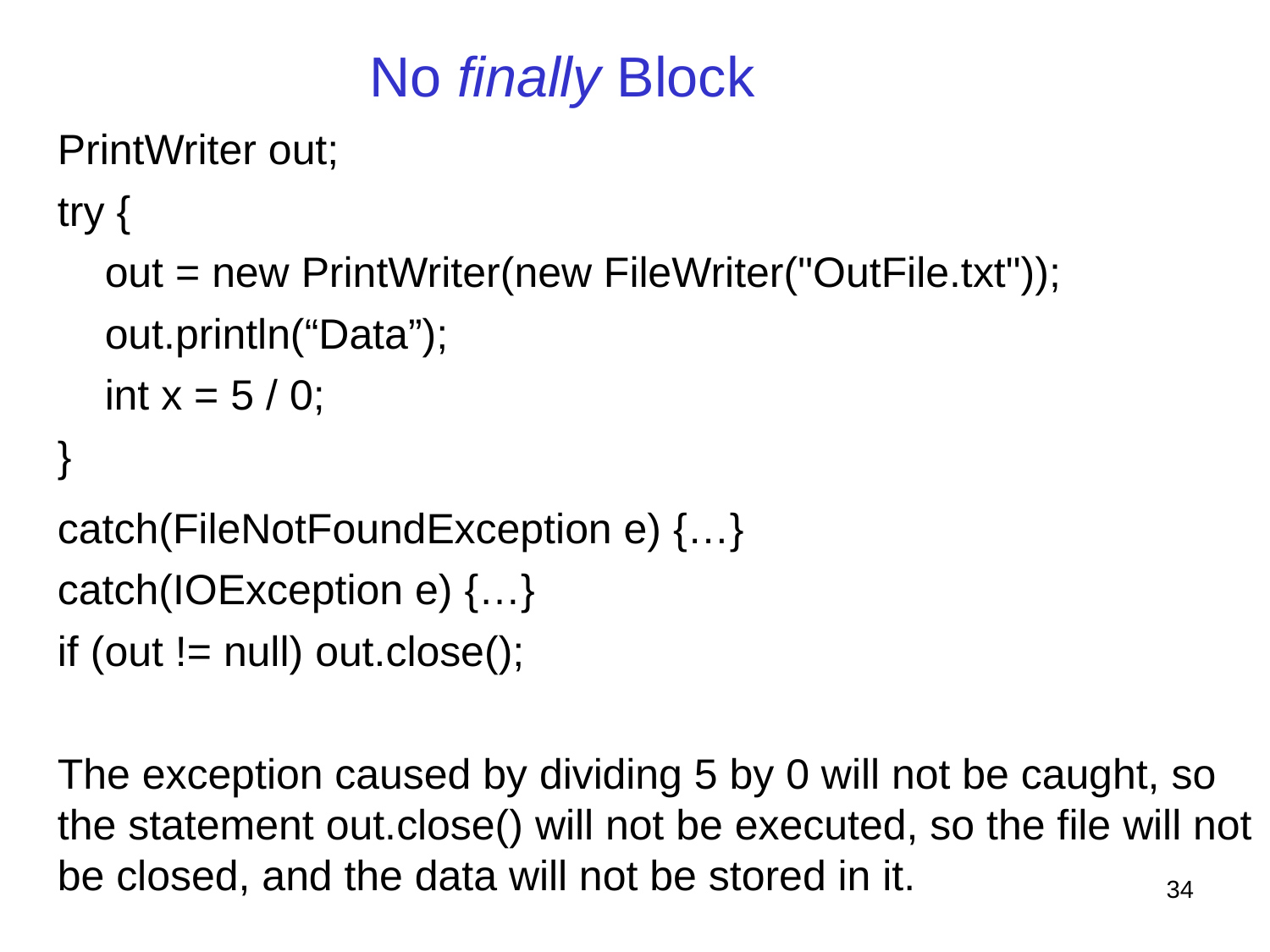

No finally Block
PrintWriter out;
try {
    out = new PrintWriter(new FileWriter("OutFile.txt"));
    out.println(“Data”);
    int x = 5 / 0;
}
catch(FileNotFoundException e) {…}
catch(IOException e) {…}
if (out != null) out.close();

The exception caused by dividing 5 by 0 will not be caught, so the statement out.close() will not be executed, so the file will not be closed, and the data will not be stored in it.

34